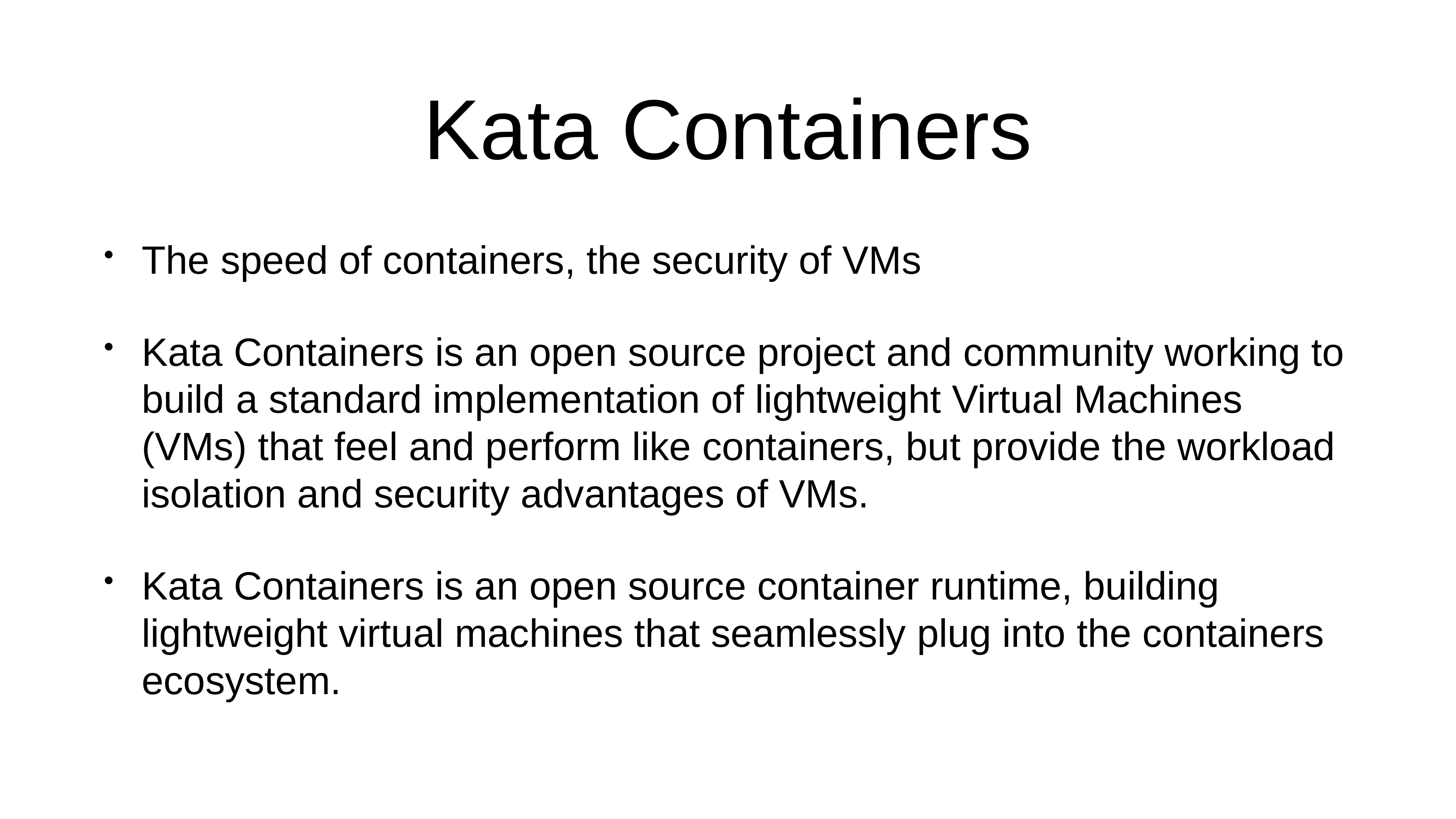

# Kata Containers
The speed of containers, the security of VMs
Kata Containers is an open source project and community working to build a standard implementation of lightweight Virtual Machines (VMs) that feel and perform like containers, but provide the workload isolation and security advantages of VMs.
Kata Containers is an open source container runtime, building lightweight virtual machines that seamlessly plug into the containers ecosystem.